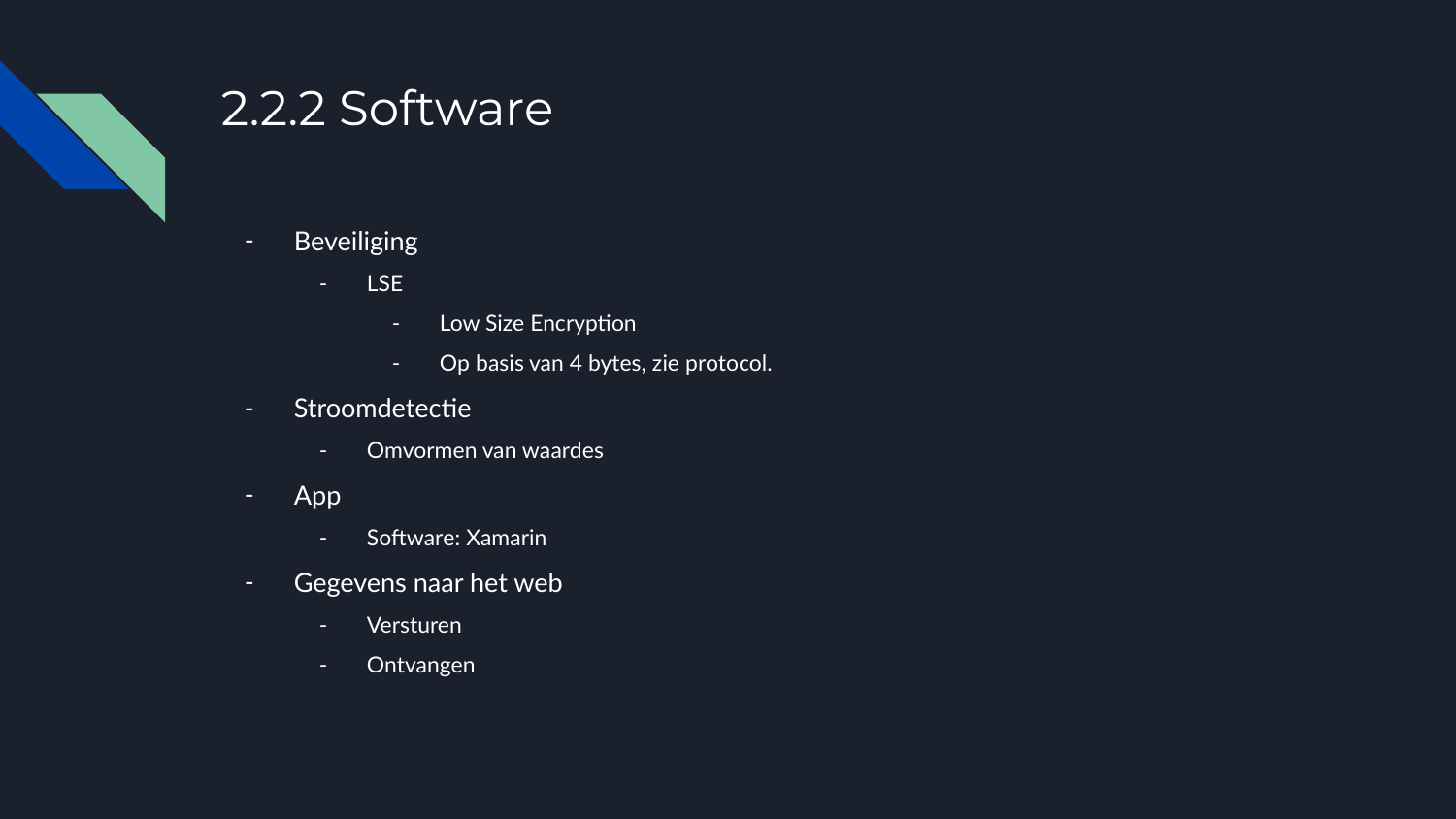

# 2.2.2 Software

Beveiliging
LSE
Low Size Encryption
Op basis van 4 bytes, zie protocol.
Stroomdetectie
Omvormen van waardes
App
Software: Xamarin
Gegevens naar het web
Versturen
Ontvangen